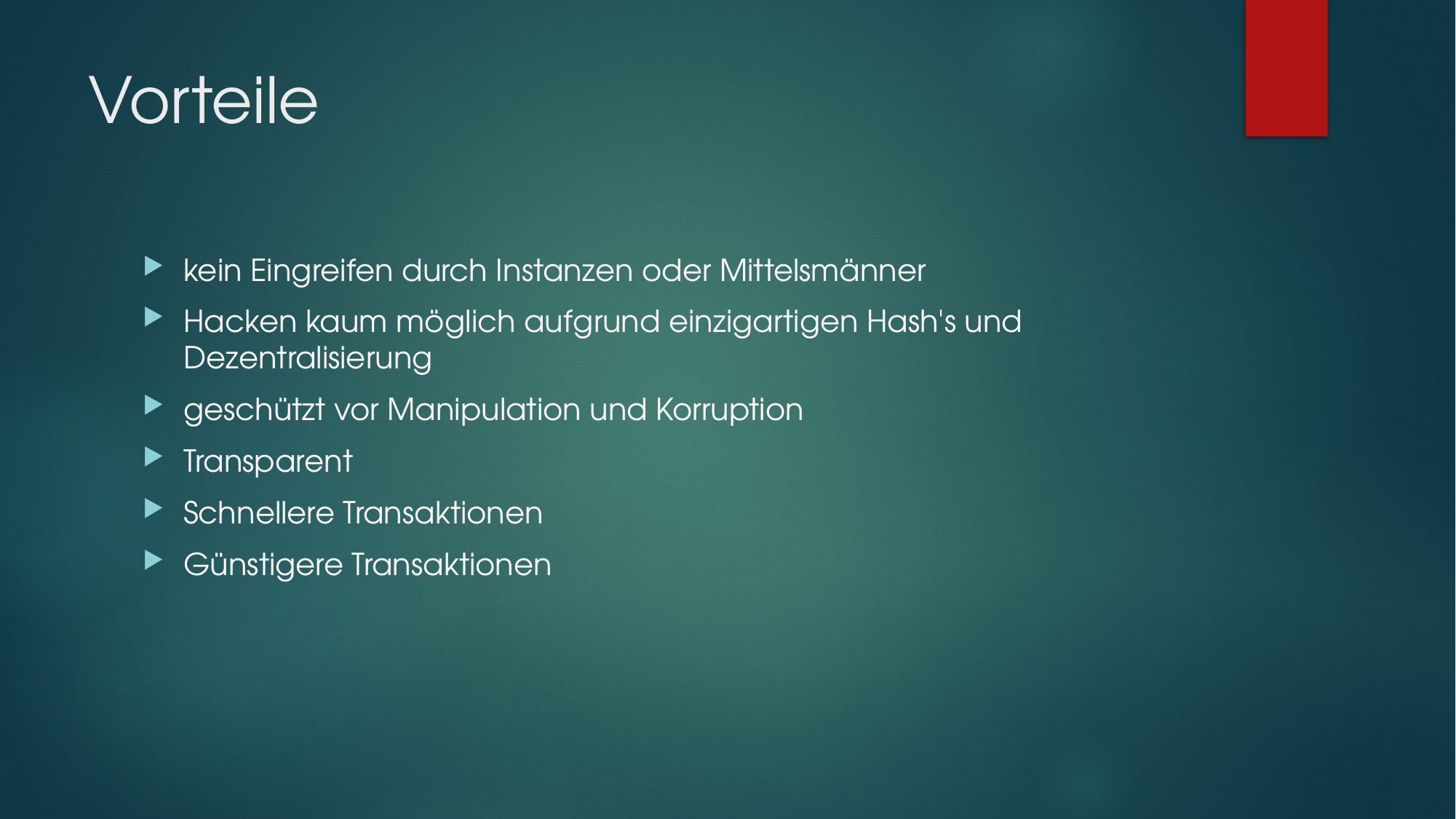

# Vorteile
kein Eingreifen durch Instanzen oder Mittelsmänner
Hacken kaum möglich aufgrund einzigartigen Hash's und Dezentralisierung
geschützt vor Manipulation und Korruption
Transparent
Schnellere Transaktionen
Günstigere Transaktionen